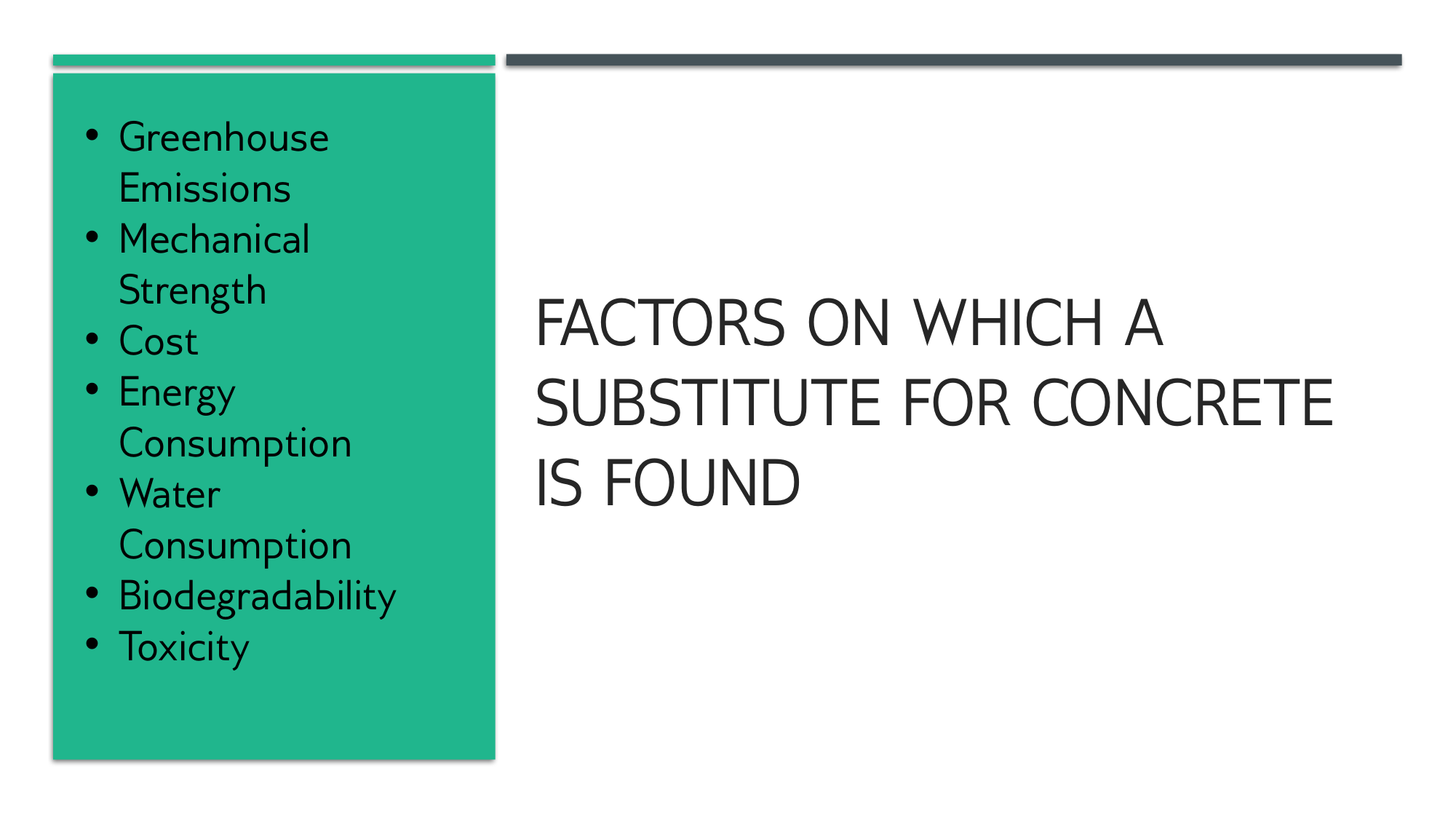

Greenhouse Emissions
Mechanical Strength
Cost
Energy Consumption
Water Consumption
Biodegradability
Toxicity

# Factors on which a substitute for concrete is found